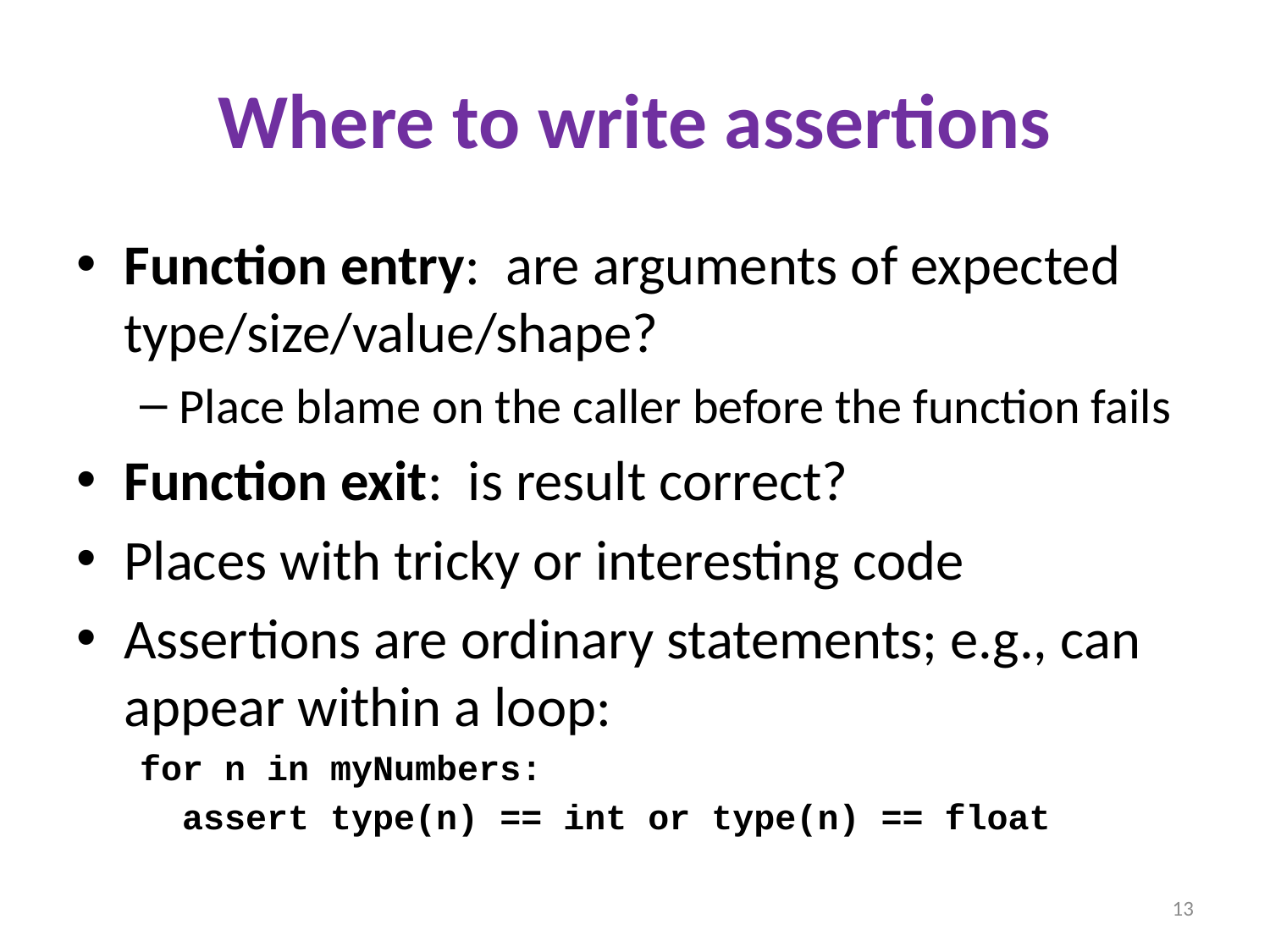

# Where to write assertions
Function entry:  are arguments of expected type/size/value/shape?
Place blame on the caller before the function fails
Function exit:  is result correct?
Places with tricky or interesting code
Assertions are ordinary statements; e.g., can appear within a loop:
for n in myNumbers:
  assert type(n) == int or type(n) == float

13